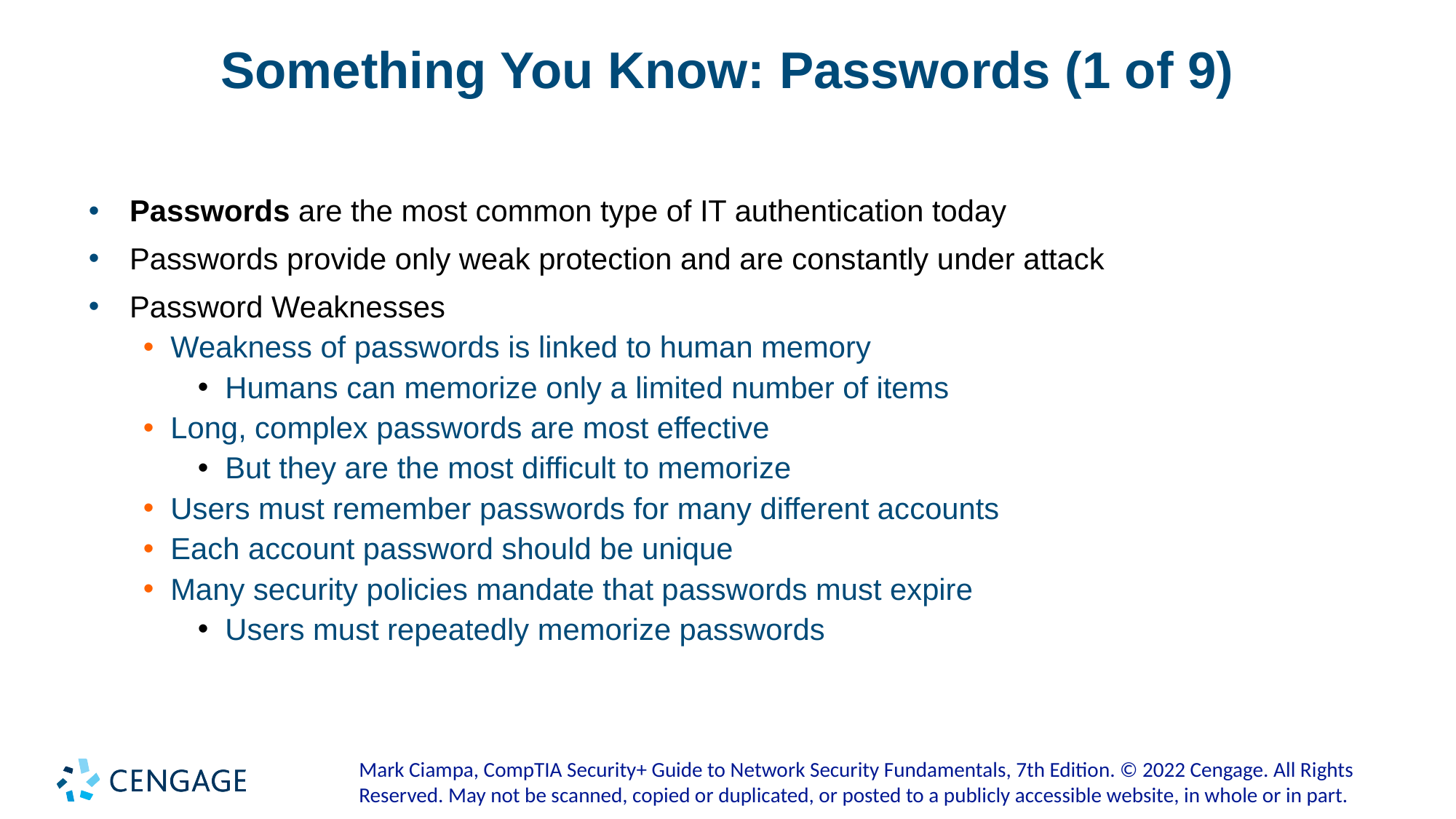

# Something You Know: Passwords (1 of 9)
Passwords are the most common type of IT authentication today
Passwords provide only weak protection and are constantly under attack
Password Weaknesses
Weakness of passwords is linked to human memory
Humans can memorize only a limited number of items
Long, complex passwords are most effective
But they are the most difficult to memorize
Users must remember passwords for many different accounts
Each account password should be unique
Many security policies mandate that passwords must expire
Users must repeatedly memorize passwords